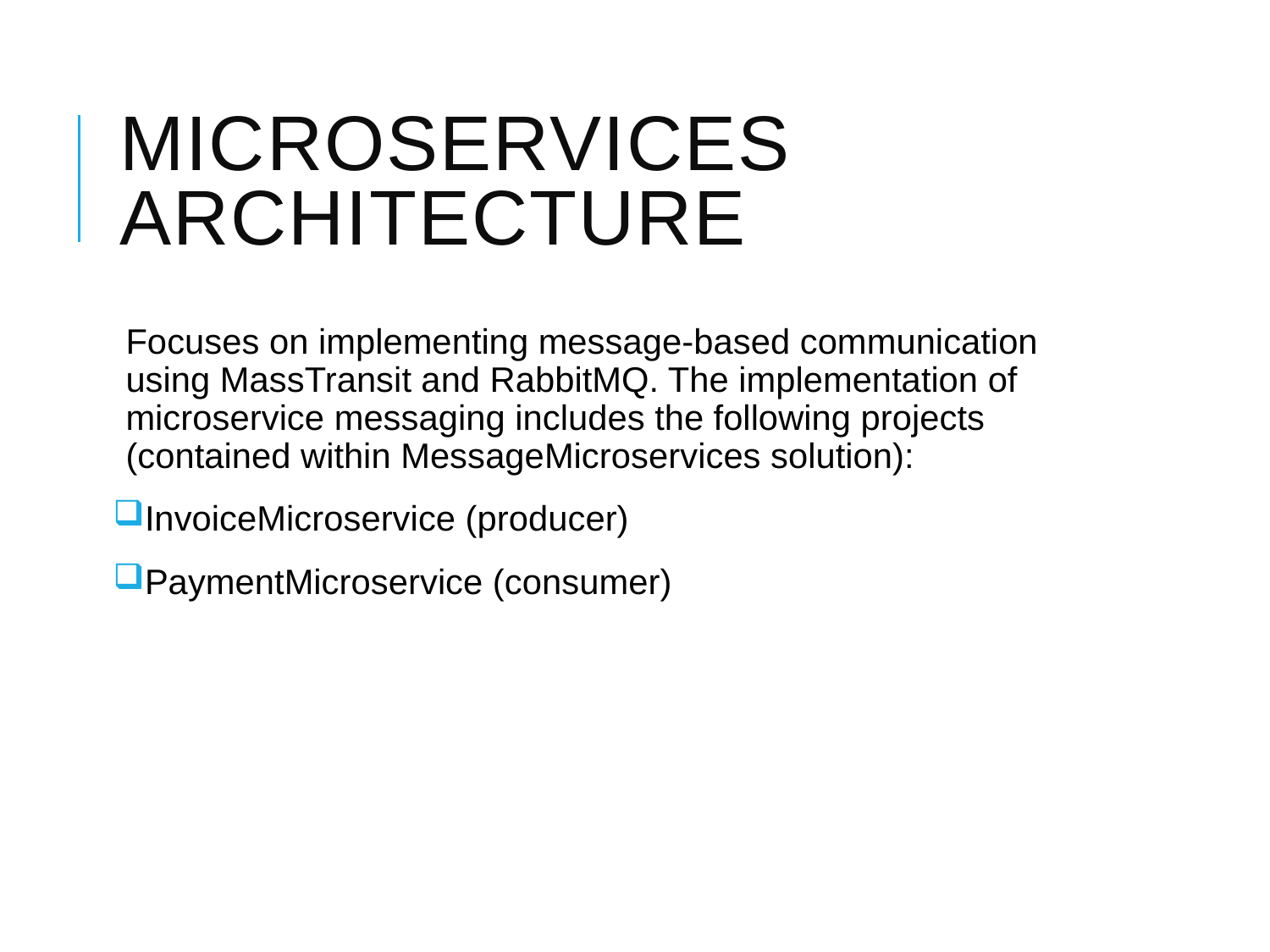

# Microservices Architecture
Focuses on implementing message-based communication using MassTransit and RabbitMQ. The implementation of microservice messaging includes the following projects (contained within MessageMicroservices solution):
InvoiceMicroservice (producer)
PaymentMicroservice (consumer)